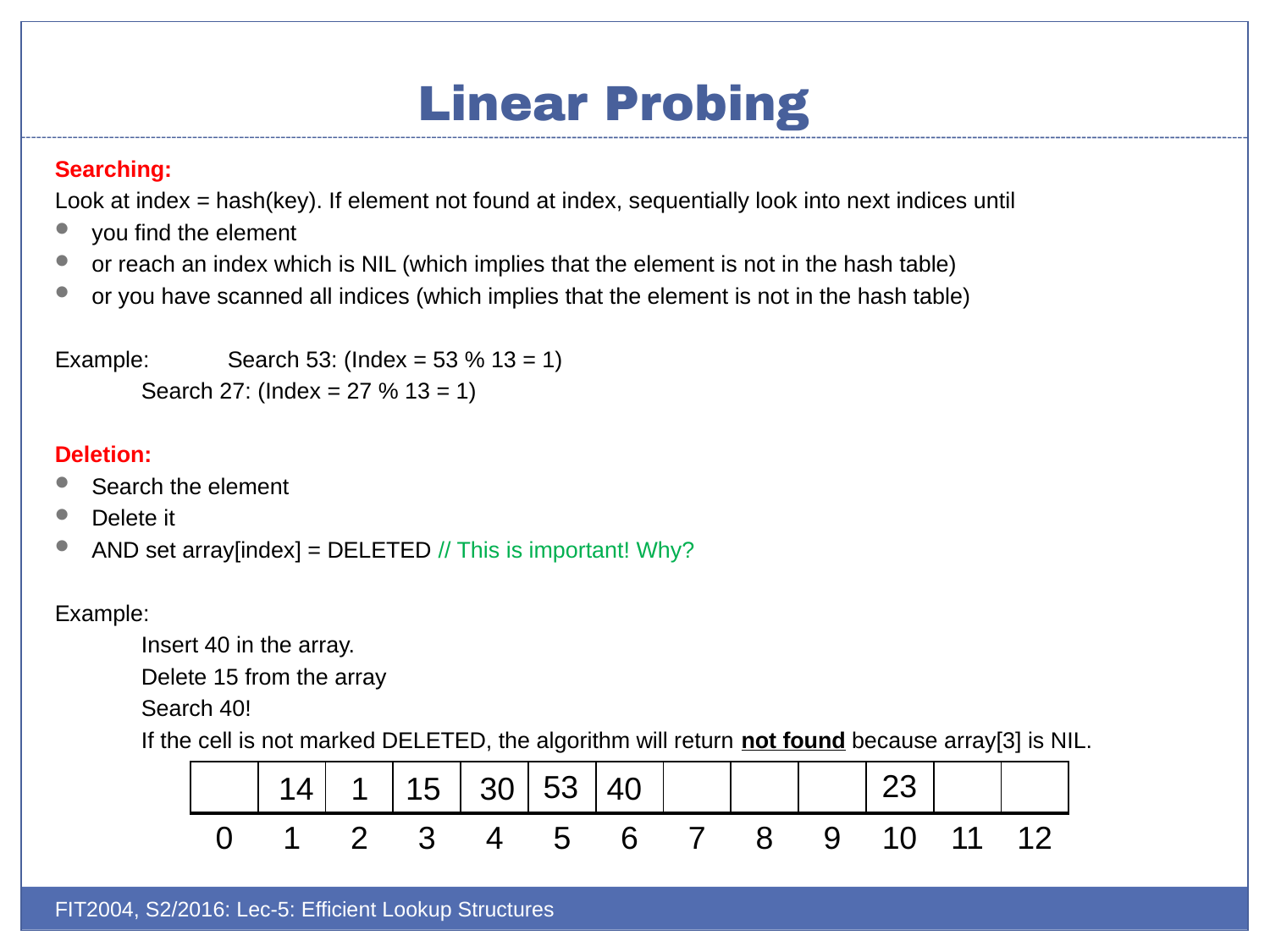

# Linear Probing
Searching:
Look at index = hash(key). If element not found at index, sequentially look into next indices until
you find the element
or reach an index which is NIL (which implies that the element is not in the hash table)
or you have scanned all indices (which implies that the element is not in the hash table)

Example:	Search 53: (Index = 53 % 13 = 1)
 	Search 27: (Index = 27 % 13 = 1)

Deletion:
Search the element
Delete it
AND set array[index] = DELETED // This is important! Why?

Example:
	Insert 40 in the array.
	Delete 15 from the array
	Search 40!
	If the cell is not marked DELETED, the algorithm will return not found because array[3] is NIL.

23
53
|  |  |  |  |  |  |  |  |  |  |  |  |  |
| --- | --- | --- | --- | --- | --- | --- | --- | --- | --- | --- | --- | --- |
14
1
15
30
40
| 0 | 1 | 2 | 3 | 4 | 5 | 6 | 7 | 8 | 9 | 10 | 11 | 12 |
| --- | --- | --- | --- | --- | --- | --- | --- | --- | --- | --- | --- | --- |
FIT2004, S2/2016: Lec-5: Efficient Lookup Structures